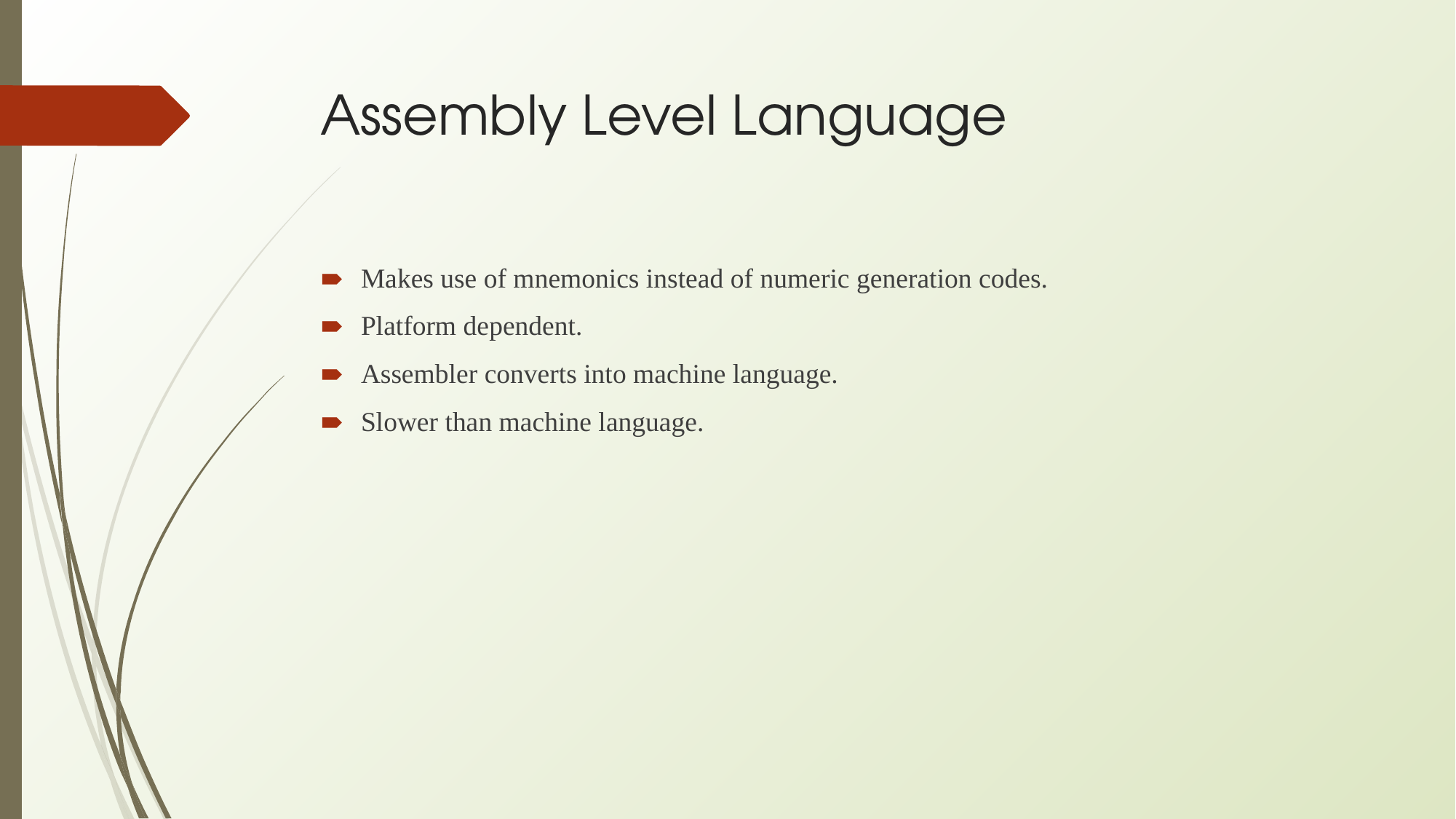

# Assembly Level Language
Makes use of mnemonics instead of numeric generation codes.
Platform dependent.
Assembler converts into machine language.
Slower than machine language.